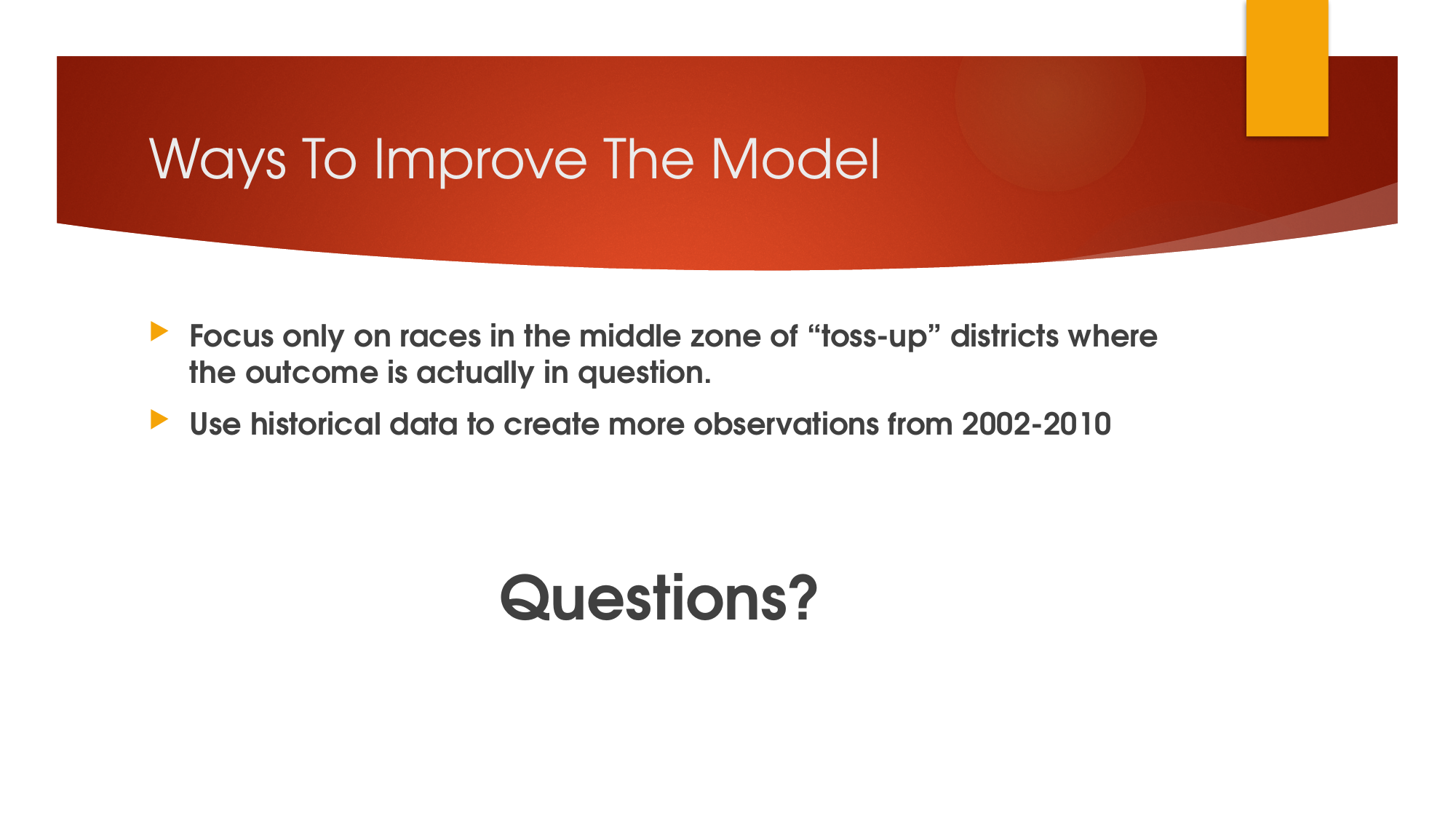

# Ways To Improve The Model
Focus only on races in the middle zone of “toss-up” districts where the outcome is actually in question.
Use historical data to create more observations from 2002-2010

Questions?